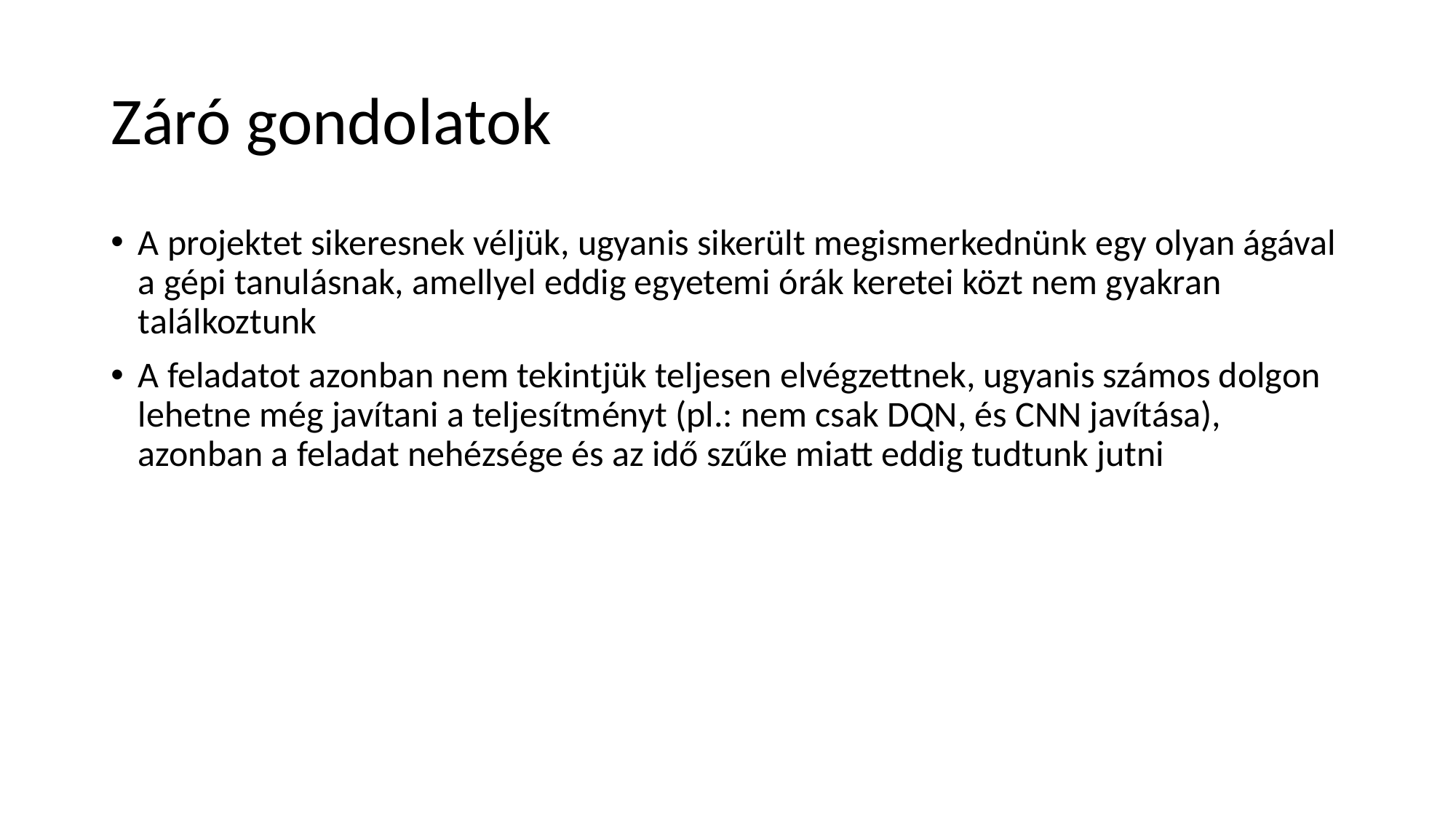

# Záró gondolatok
A projektet sikeresnek véljük, ugyanis sikerült megismerkednünk egy olyan ágával a gépi tanulásnak, amellyel eddig egyetemi órák keretei közt nem gyakran találkoztunk
A feladatot azonban nem tekintjük teljesen elvégzettnek, ugyanis számos dolgon lehetne még javítani a teljesítményt (pl.: nem csak DQN, és CNN javítása), azonban a feladat nehézsége és az idő szűke miatt eddig tudtunk jutni